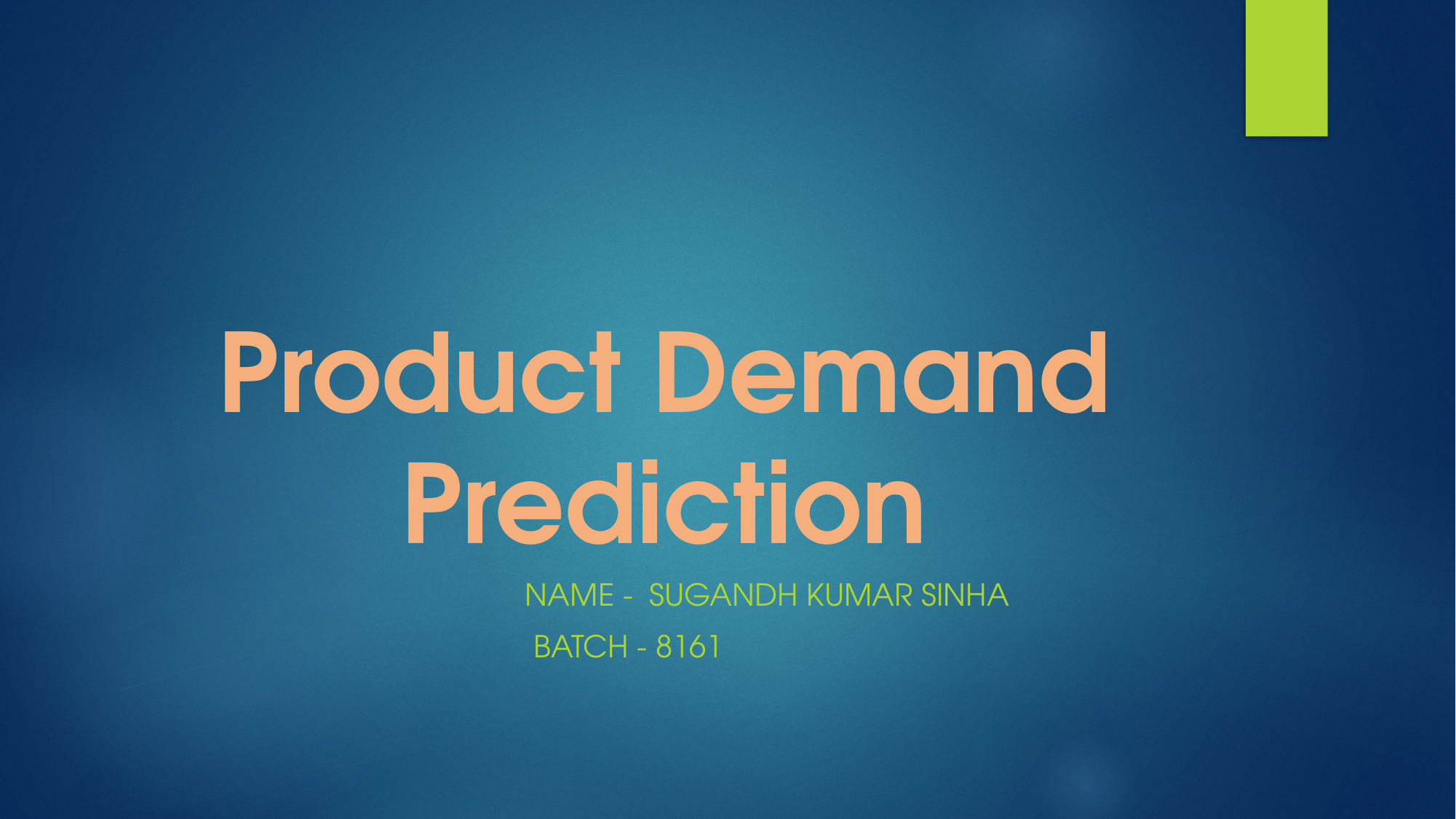

# Product Demand Prediction
                                             name -  Sugandh kumar Sinha
                                              batch - 8161